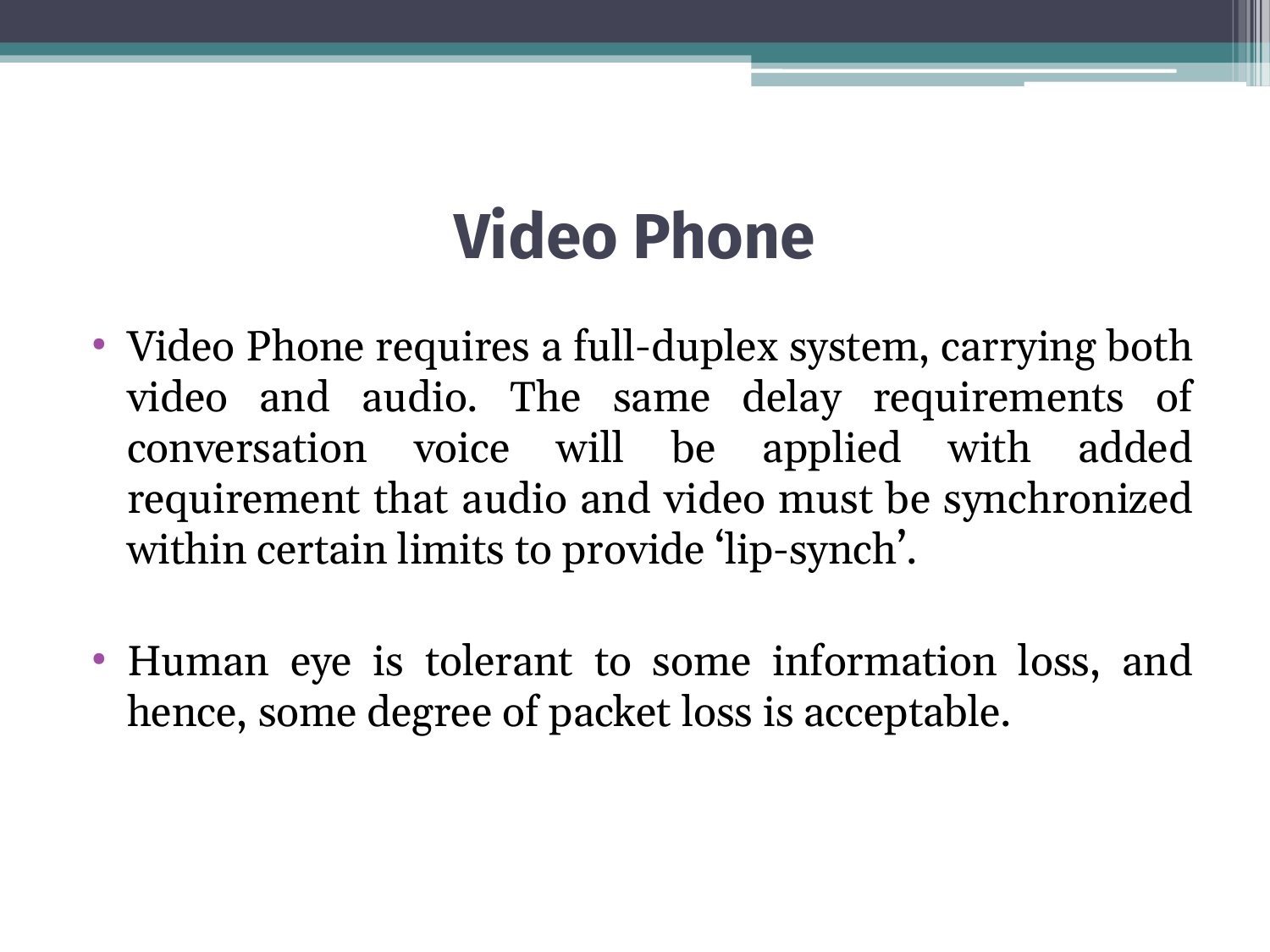

# Video Phone
Video Phone requires a full-duplex system, carrying both video and audio. The same delay requirements of conversation voice will be applied with added requirement that audio and video must be synchronized within certain limits to provide ‘lip-synch’.

Human eye is tolerant to some information loss, and hence, some degree of packet loss is acceptable.